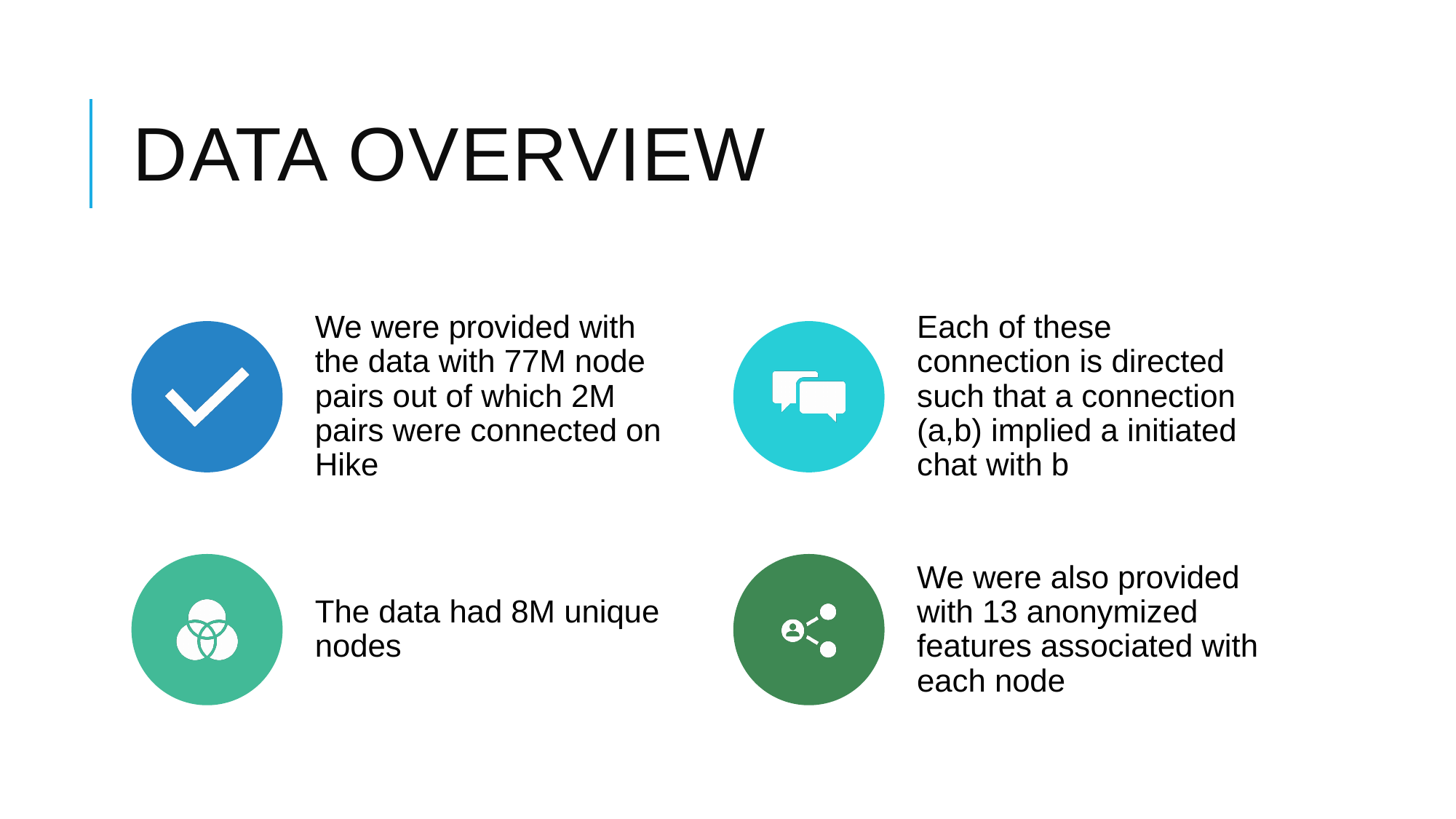

# Data Overview
We were provided with the data with 77M node pairs out of which 2M pairs were connected on Hike
Each of these connection is directed such that a connection (a,b) implied a initiated chat with b
The data had 8M unique nodes
We were also provided with 13 anonymized features associated with each node